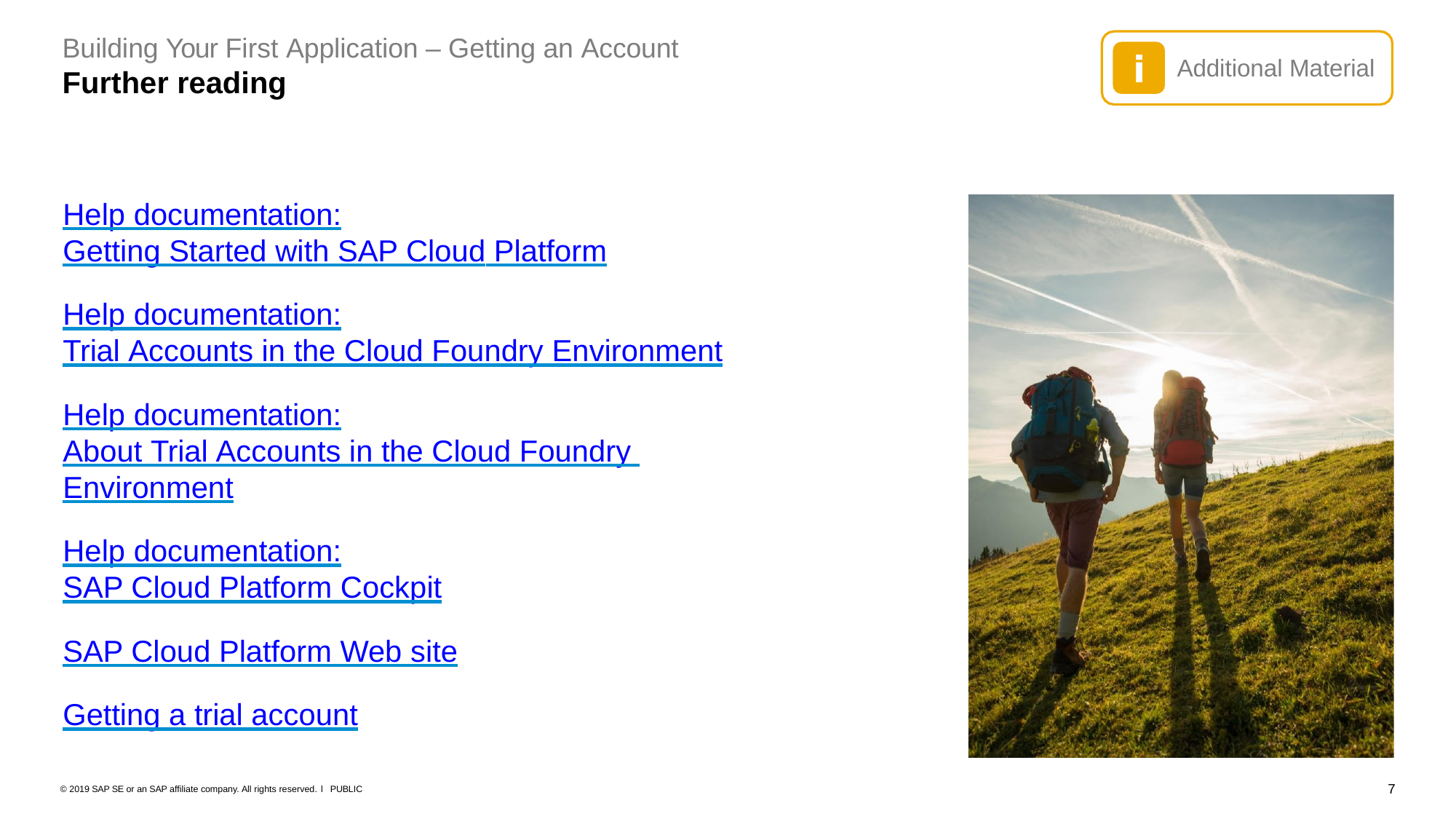

Building Your First Application – Getting an Account
Further reading

i
Additional Material
Help documentation:
Getting Started with SAP Cloud Platform
Help documentation:
Trial Accounts in the Cloud Foundry Environment
Help documentation:
About Trial Accounts in the Cloud Foundry Environment
Help documentation:
SAP Cloud Platform Cockpit
SAP Cloud Platform Web site
Getting a trial account

7
© 2019 SAP SE or an SAP affiliate company. All rights reserved. ǀ PUBLIC